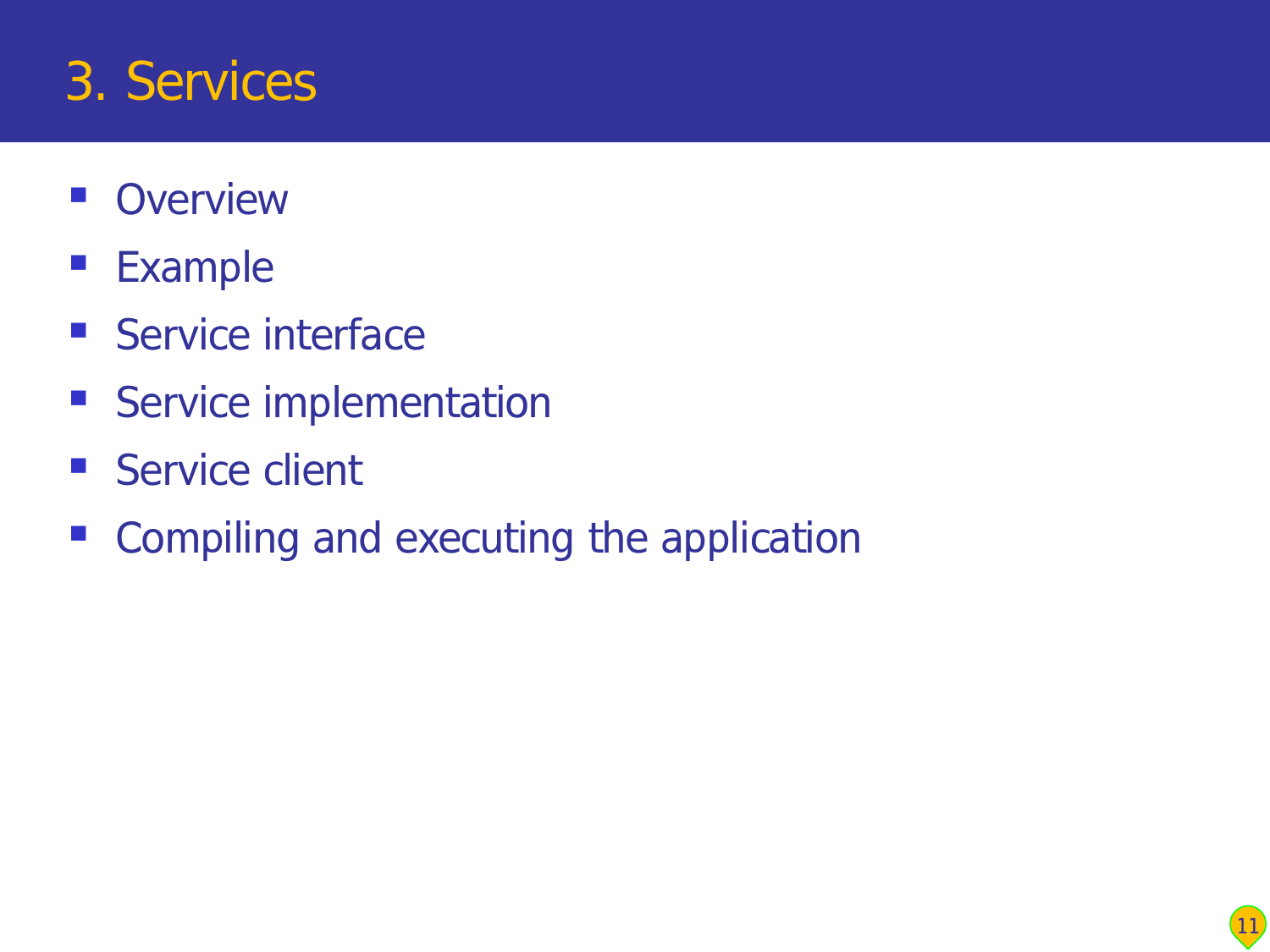

# 3. Services
Overview
Example
Service interface
Service implementation
Service client
Compiling and executing the application
11